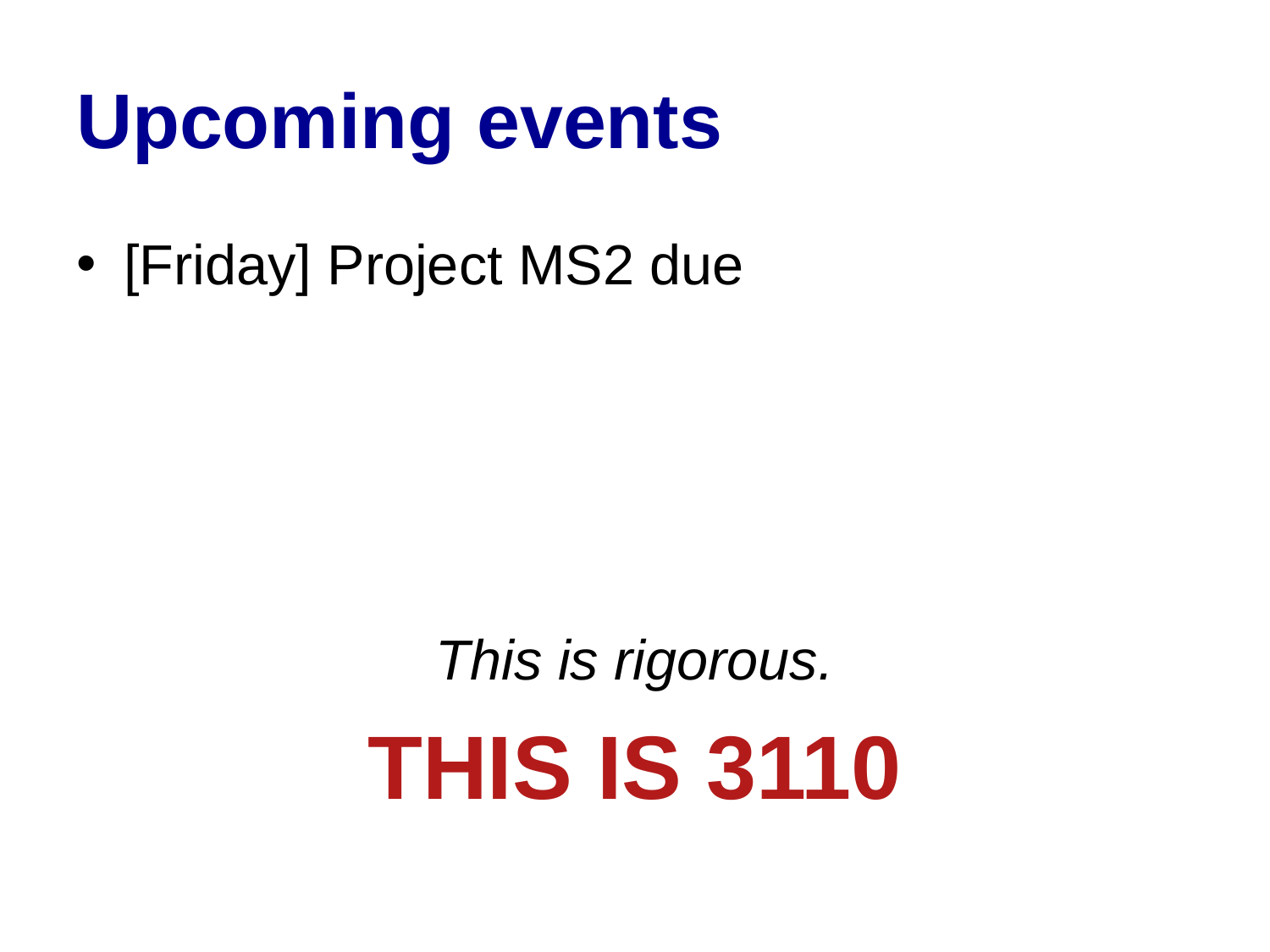

# Upcoming events
[Friday] Project MS2 due

This is rigorous.
THIS IS 3110